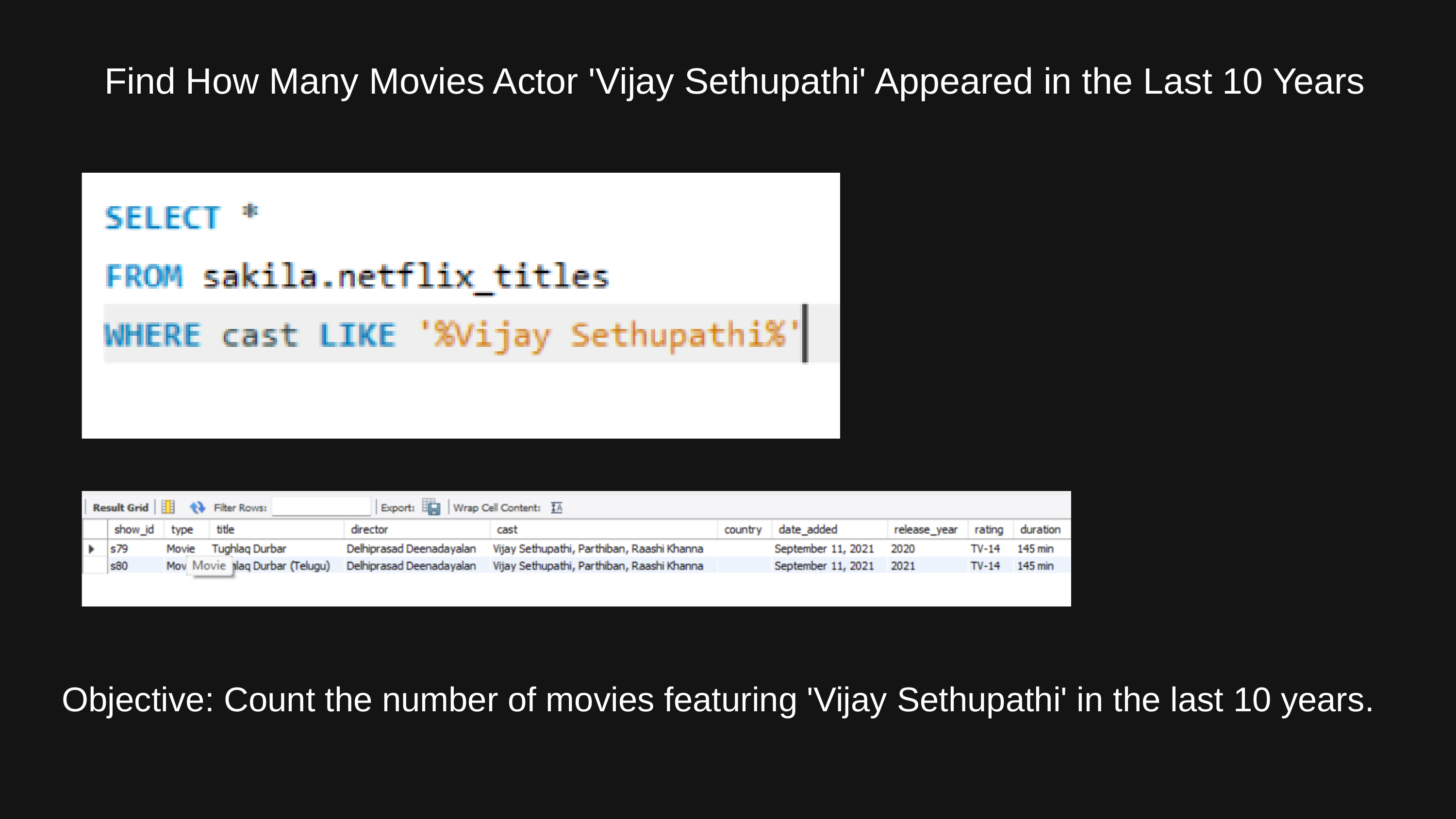

Find How Many Movies Actor 'Vijay Sethupathi' Appeared in the Last 10 Years

Objective: Count the number of movies featuring 'Vijay Sethupathi' in the last 10 years.